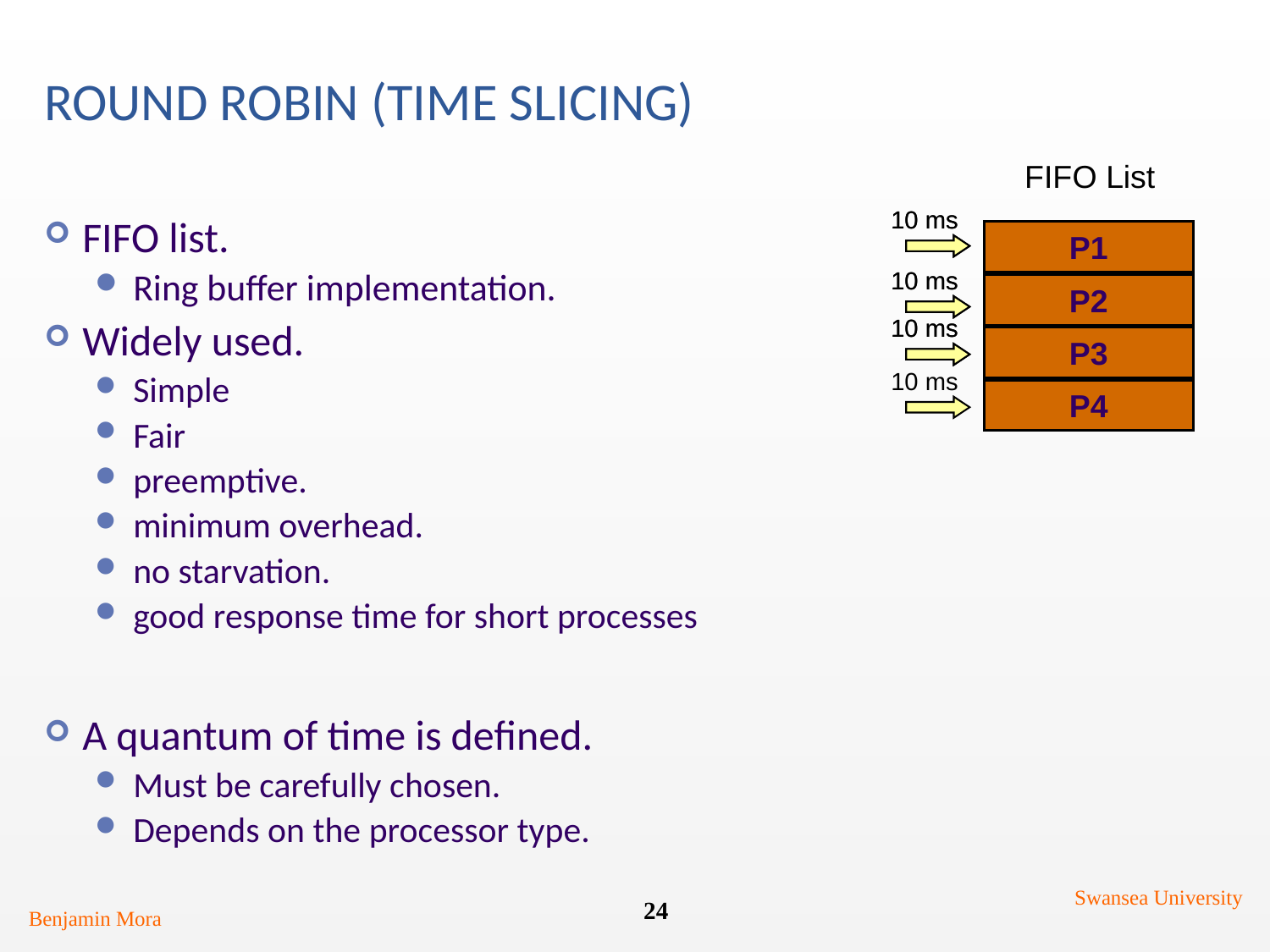

# Round Robin (Time Slicing)

FIFO list.
Ring buffer implementation.
Widely used.
Simple
Fair
preemptive.
minimum overhead.
no starvation.
good response time for short processes

A quantum of time is defined.
Must be carefully chosen.
Depends on the processor type.

FIFO List
10 ms

10 ms

P1
10 ms

10 ms

P2
10 ms

10 ms

P3
10 ms

P4
Swansea University
24
Benjamin Mora